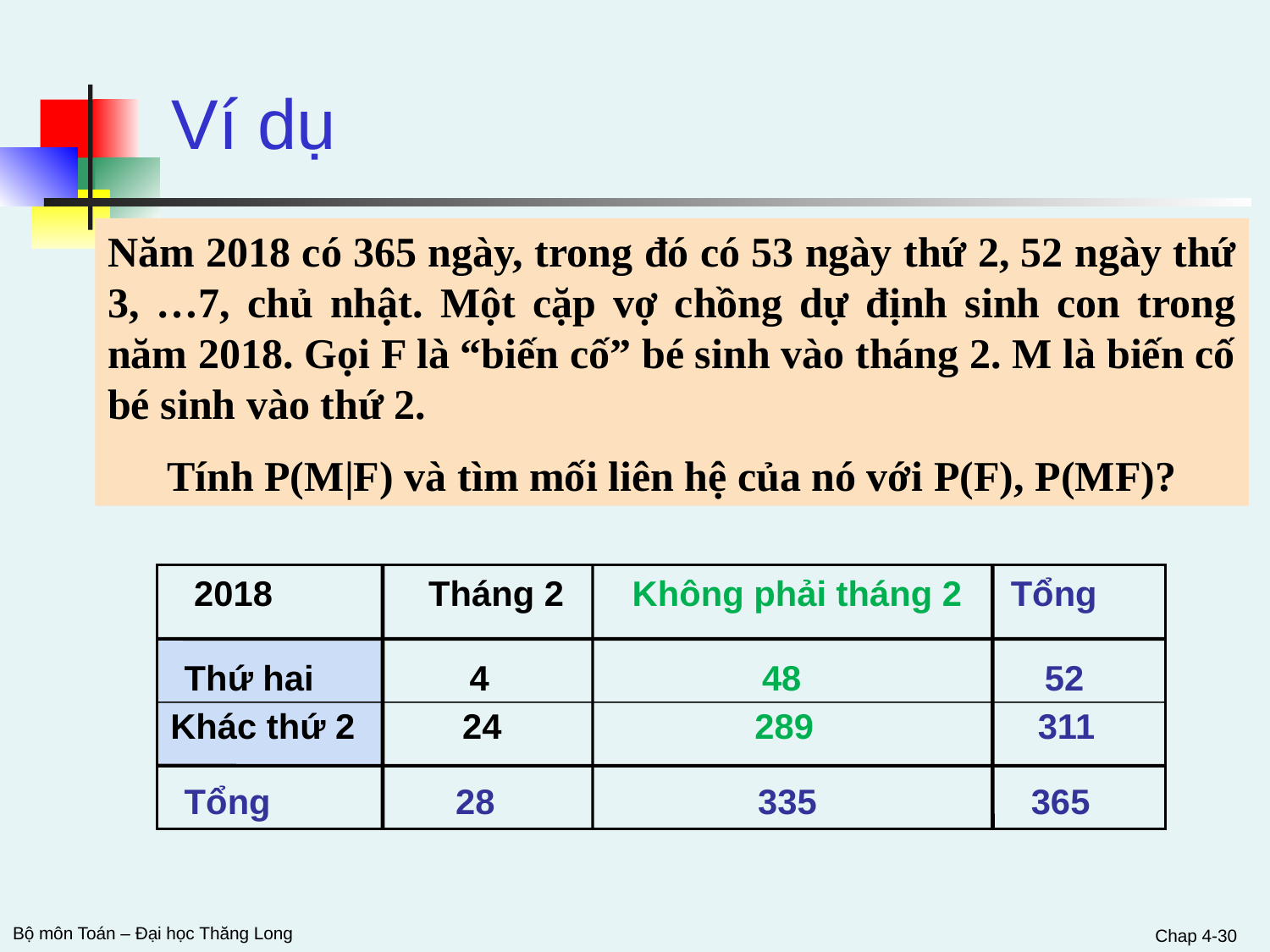

# Ví dụ
Năm 2018 có 365 ngày, trong đó có 53 ngày thứ 2, 52 ngày thứ 3, …7, chủ nhật. Một cặp vợ chồng dự định sinh con trong năm 2018. Gọi F là “biến cố” bé sinh vào tháng 2. M là biến cố bé sinh vào thứ 2.
Tính P(M|F) và tìm mối liên hệ của nó với P(F), P(MF)?

 2018                Tháng 2       Không phải tháng 2     Tổng

Thứ hai                4                            48                         52
 Khác thứ 2           24                          289                       311

Tổng                   28                           335                      365
Chap 4-30
Bộ môn Toán – Đại học Thăng Long